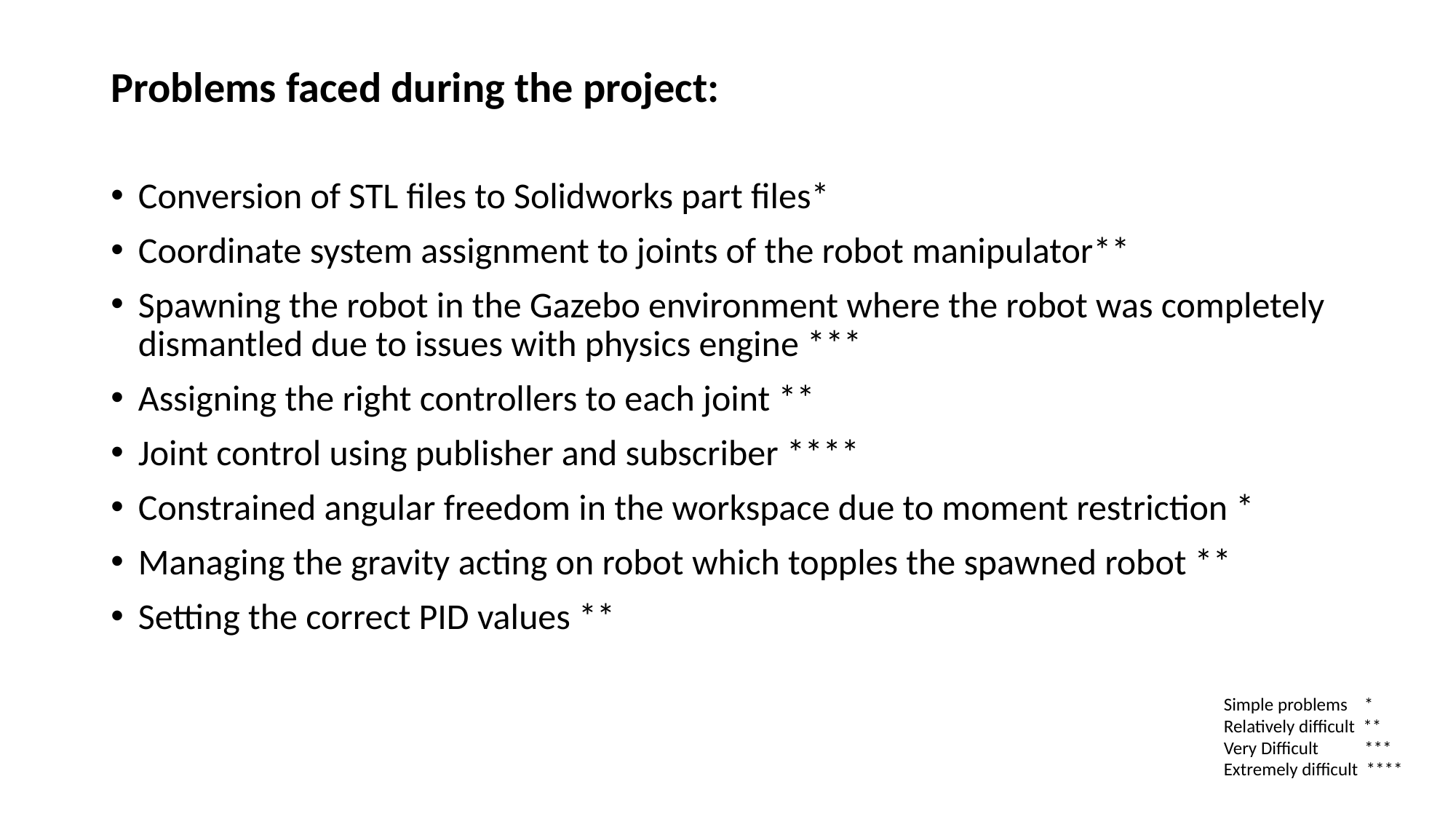

# Problems faced during the project:
Conversion of STL files to Solidworks part files*
Coordinate system assignment to joints of the robot manipulator**
Spawning the robot in the Gazebo environment where the robot was completely dismantled due to issues with physics engine ***
Assigning the right controllers to each joint **
Joint control using publisher and subscriber ****
Constrained angular freedom in the workspace due to moment restriction *
Managing the gravity acting on robot which topples the spawned robot **
Setting the correct PID values **

Simple problems    *
Relatively difficult  **
Very Difficult           ***
Extremely difficult  ****